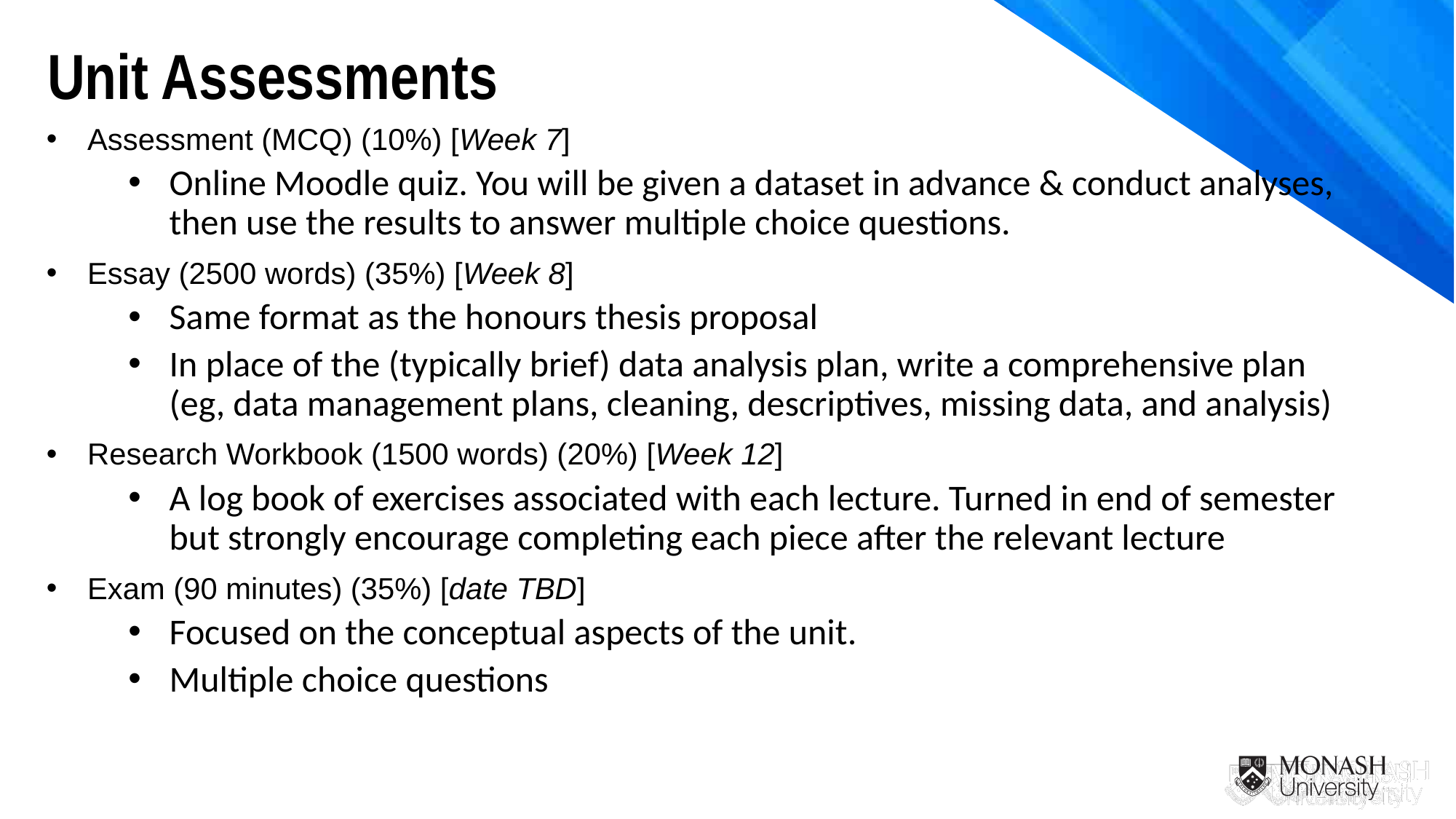

Unit Assessments
Assessment (MCQ) (10%) [Week 7]
Online Moodle quiz. You will be given a dataset in advance & conduct analyses, then use the results to answer multiple choice questions.
Essay (2500 words) (35%) [Week 8]
Same format as the honours thesis proposal
In place of the (typically brief) data analysis plan, write a comprehensive plan
(eg, data management plans, cleaning, descriptives, missing data, and analysis)
Research Workbook (1500 words) (20%) [Week 12]
A log book of exercises associated with each lecture. Turned in end of semester but strongly encourage completing each piece after the relevant lecture
Exam (90 minutes) (35%) [date TBD]
Focused on the conceptual aspects of the unit.
Multiple choice questions